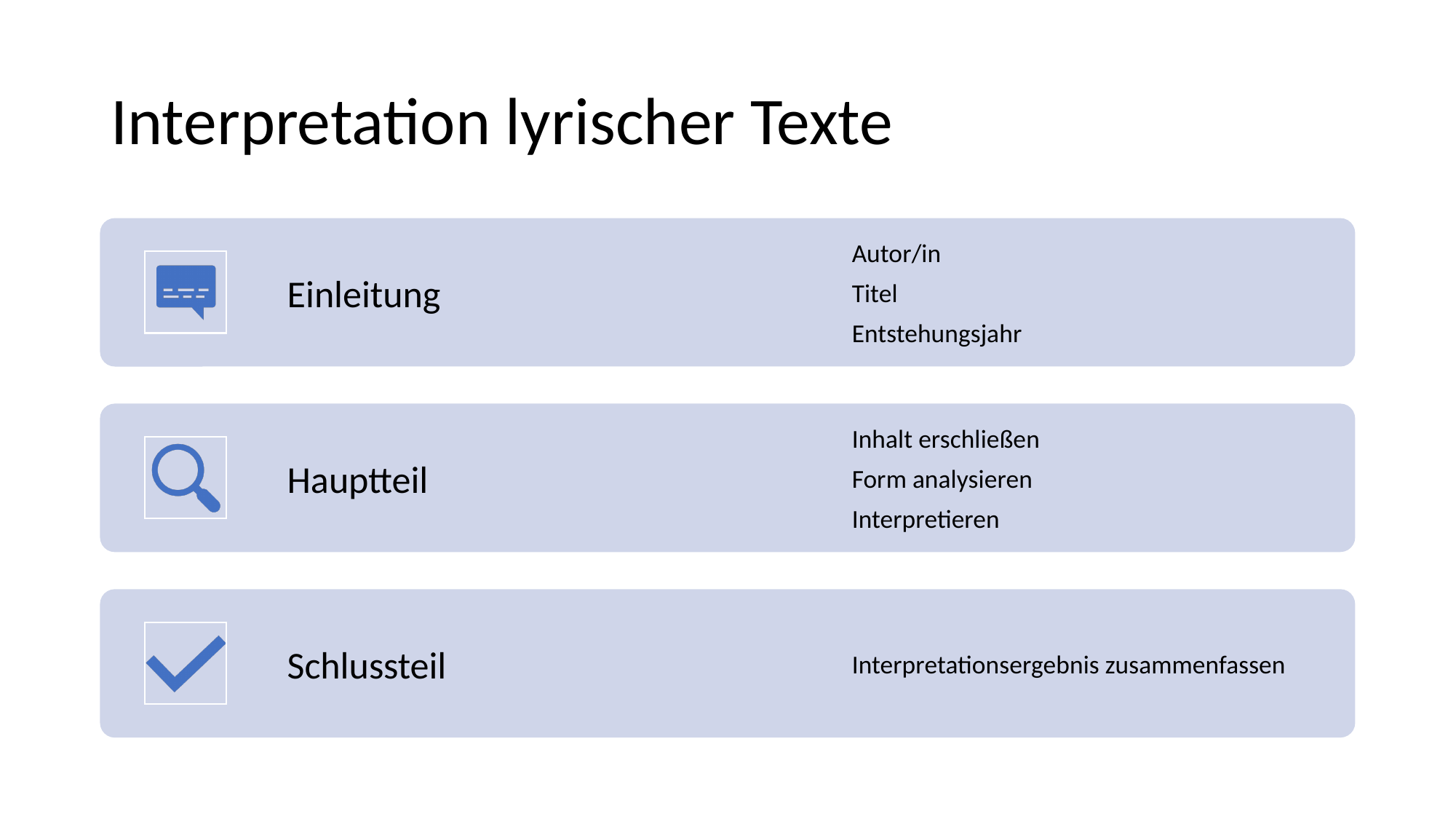

# Interpretation lyrischer Texte
Einleitung
Autor/in
Titel
Entstehungsjahr
Hauptteil
Inhalt erschließen
Form analysieren
Interpretieren
Schlussteil
Interpretationsergebnis zusammenfassen